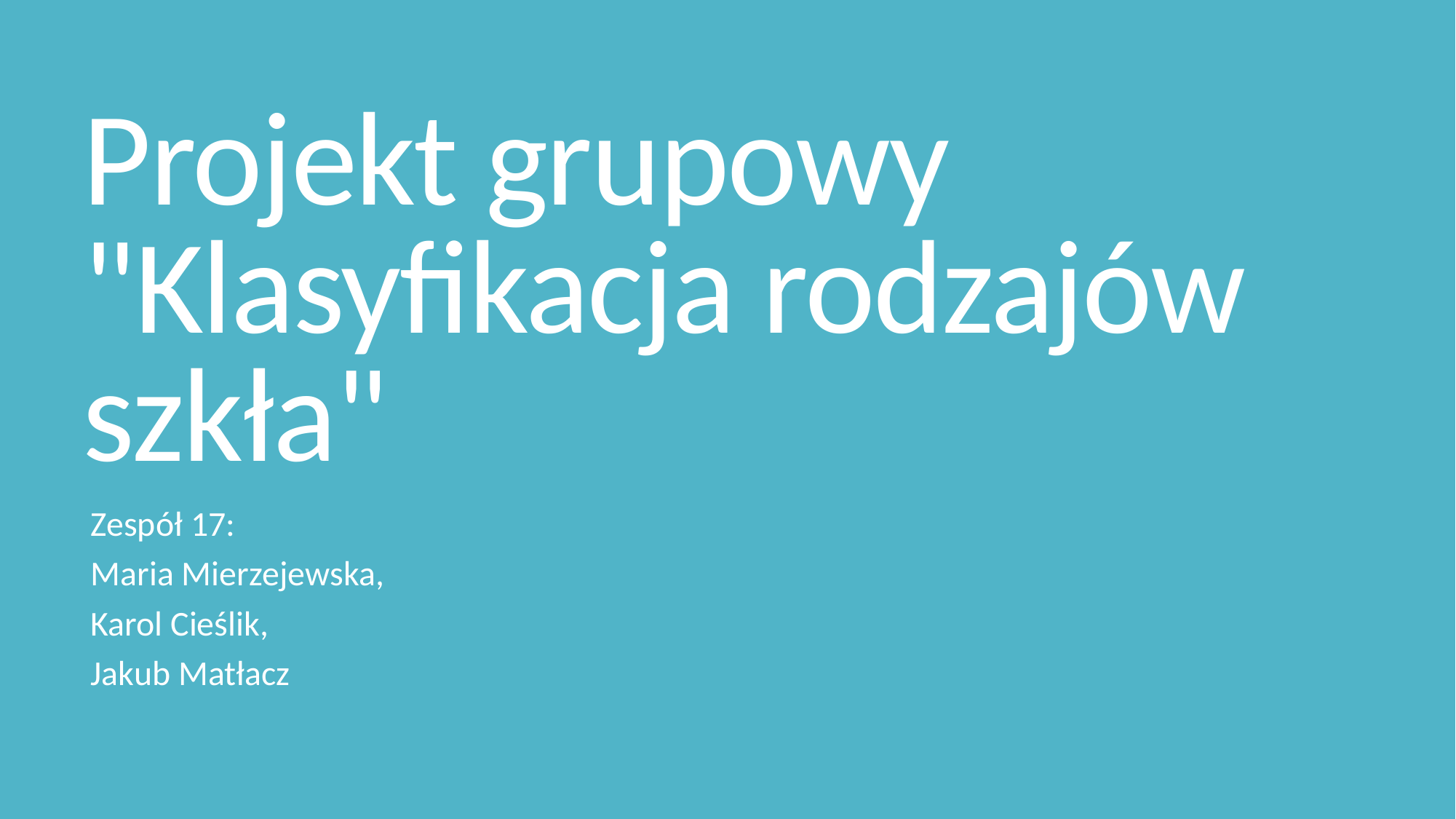

# Projekt grupowy "Klasyfikacja rodzajów szkła"
Zespół 17:
Maria Mierzejewska,
Karol Cieślik,
Jakub Matłacz